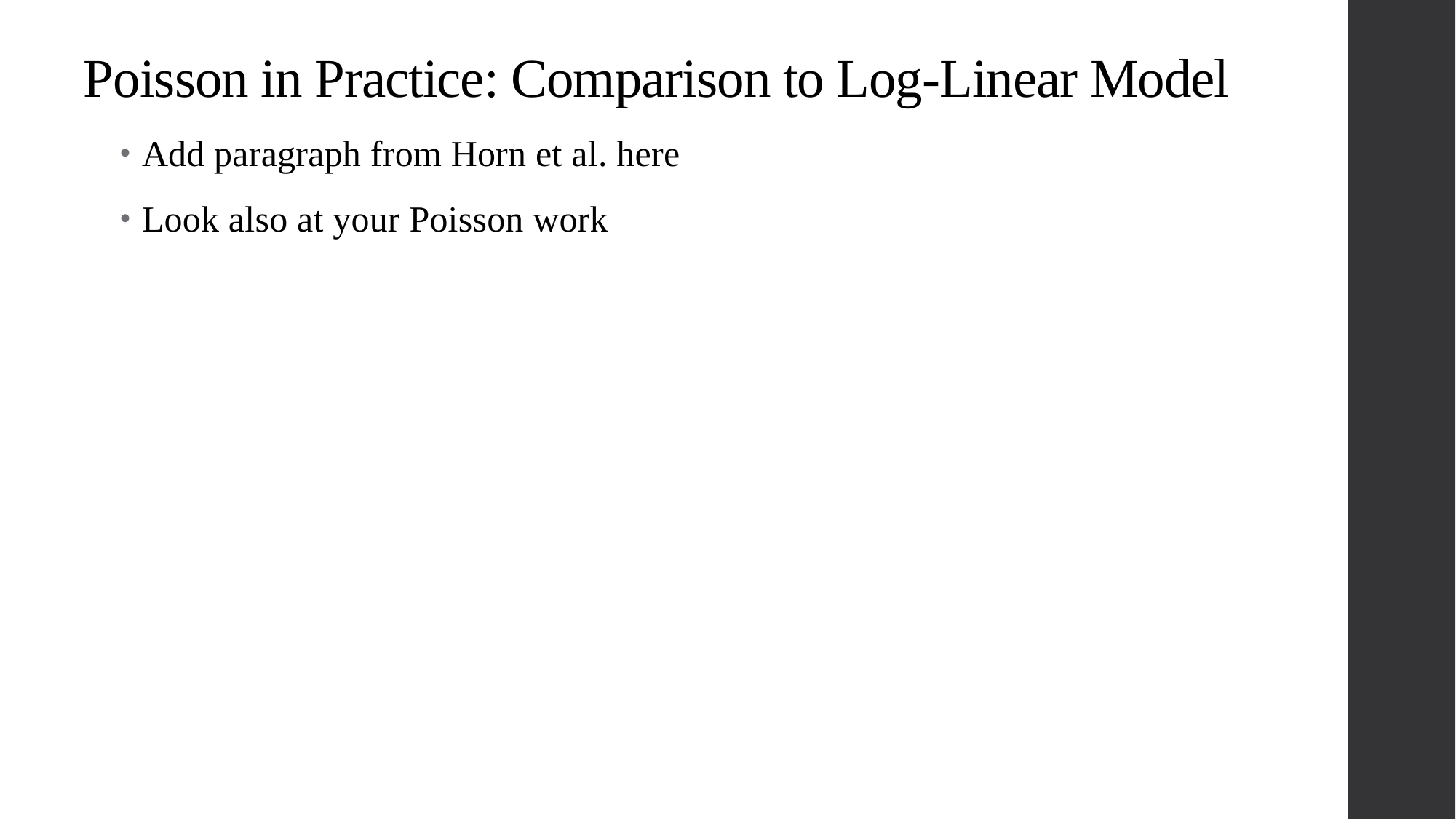

# Poisson in Practice: Comparison to Log-Linear Model
Add paragraph from Horn et al. here
Look also at your Poisson work